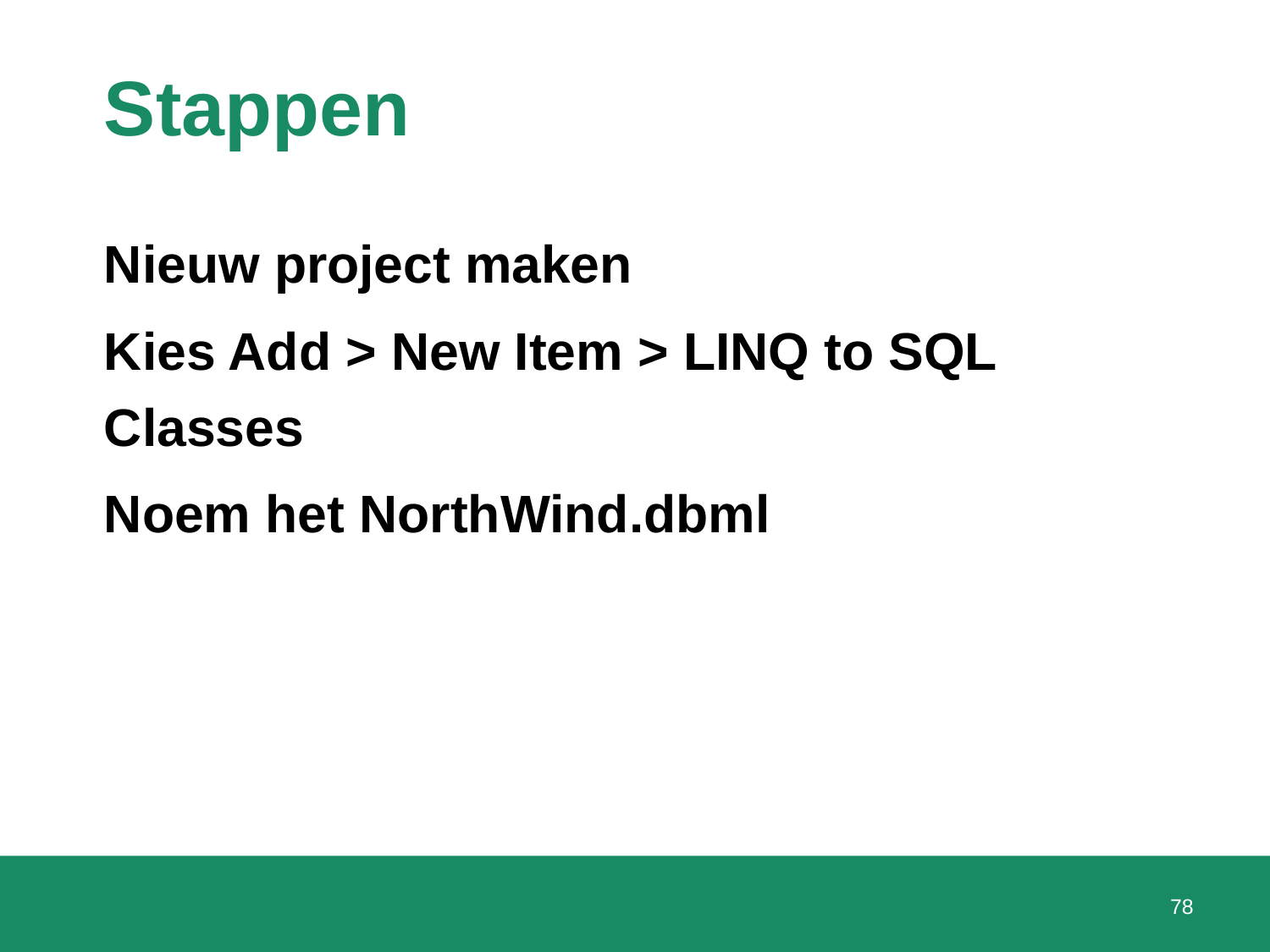

# Stappen
Nieuw project maken
Kies Add > New Item > LINQ to SQL Classes
Noem het NorthWind.dbml

78